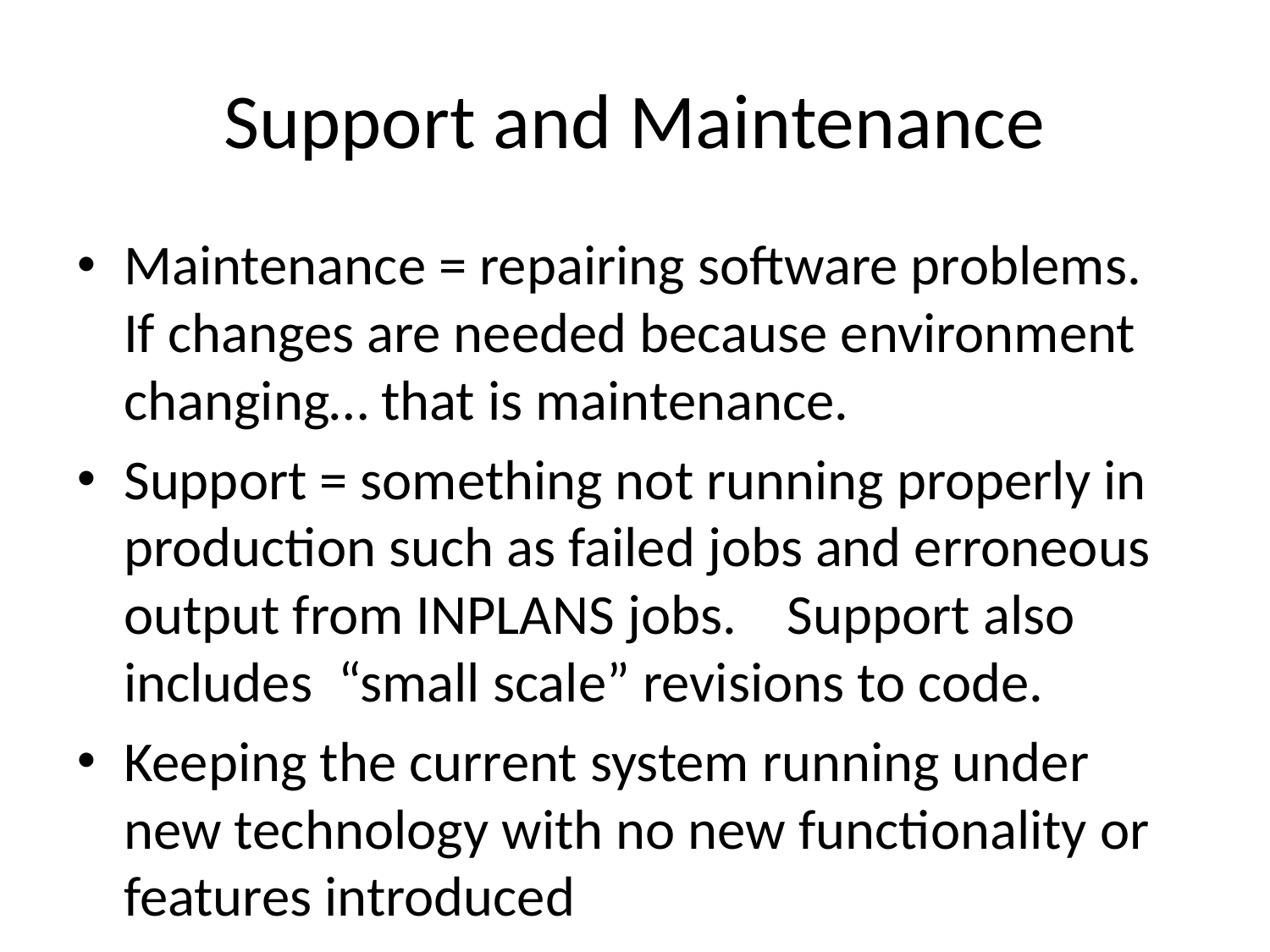

# Support and Maintenance
Maintenance = repairing software problems.   If changes are needed because environment changing… that is maintenance.
Support = something not running properly in production such as failed jobs and erroneous output from INPLANS jobs.    Support also includes  “small scale” revisions to code.
Keeping the current system running under new technology with no new functionality or features introduced